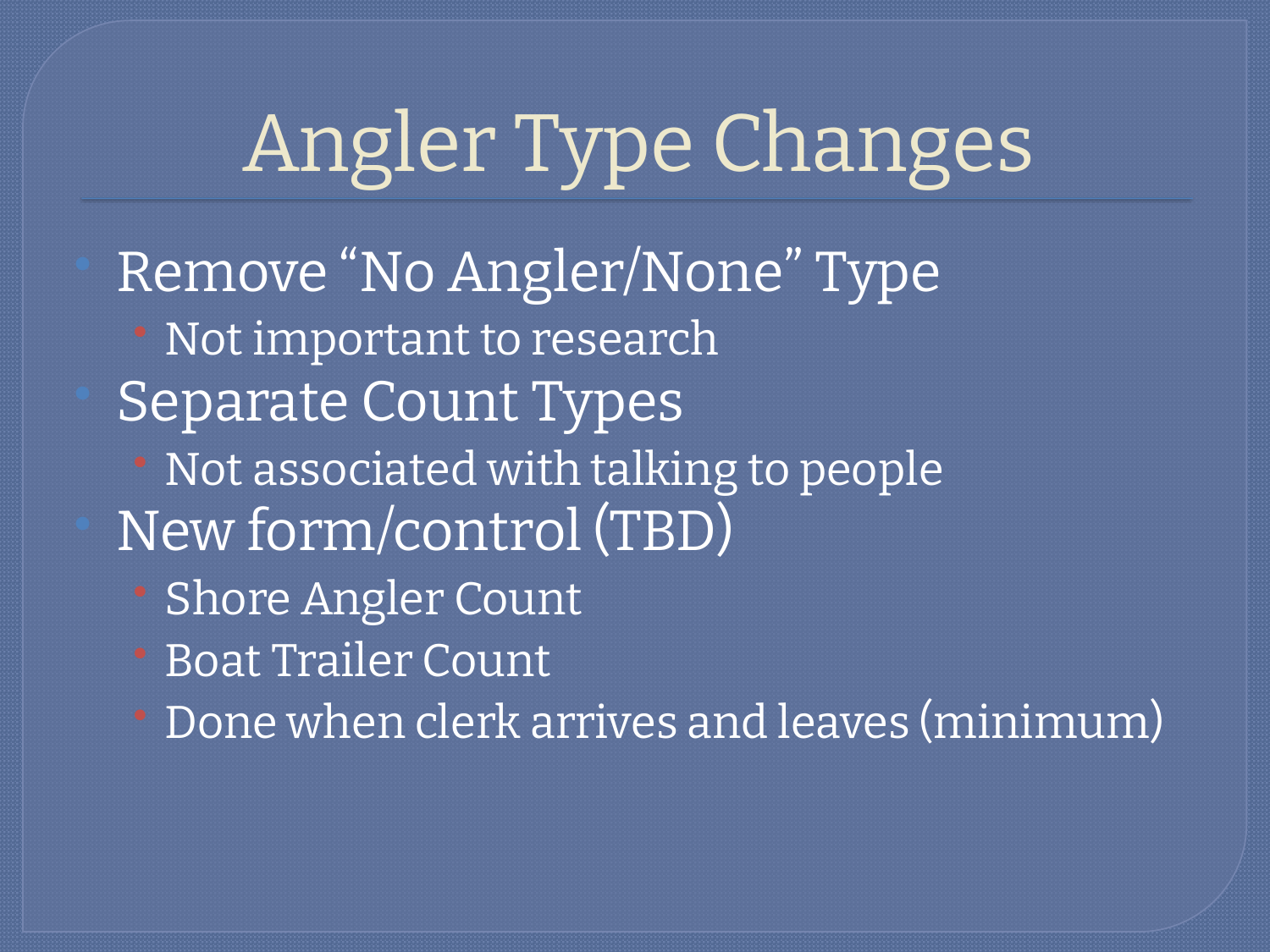

# Angler Type Changes
Remove “No Angler/None” Type
Not important to research
Separate Count Types
Not associated with talking to people
New form/control (TBD)
Shore Angler Count
Boat Trailer Count
Done when clerk arrives and leaves (minimum)